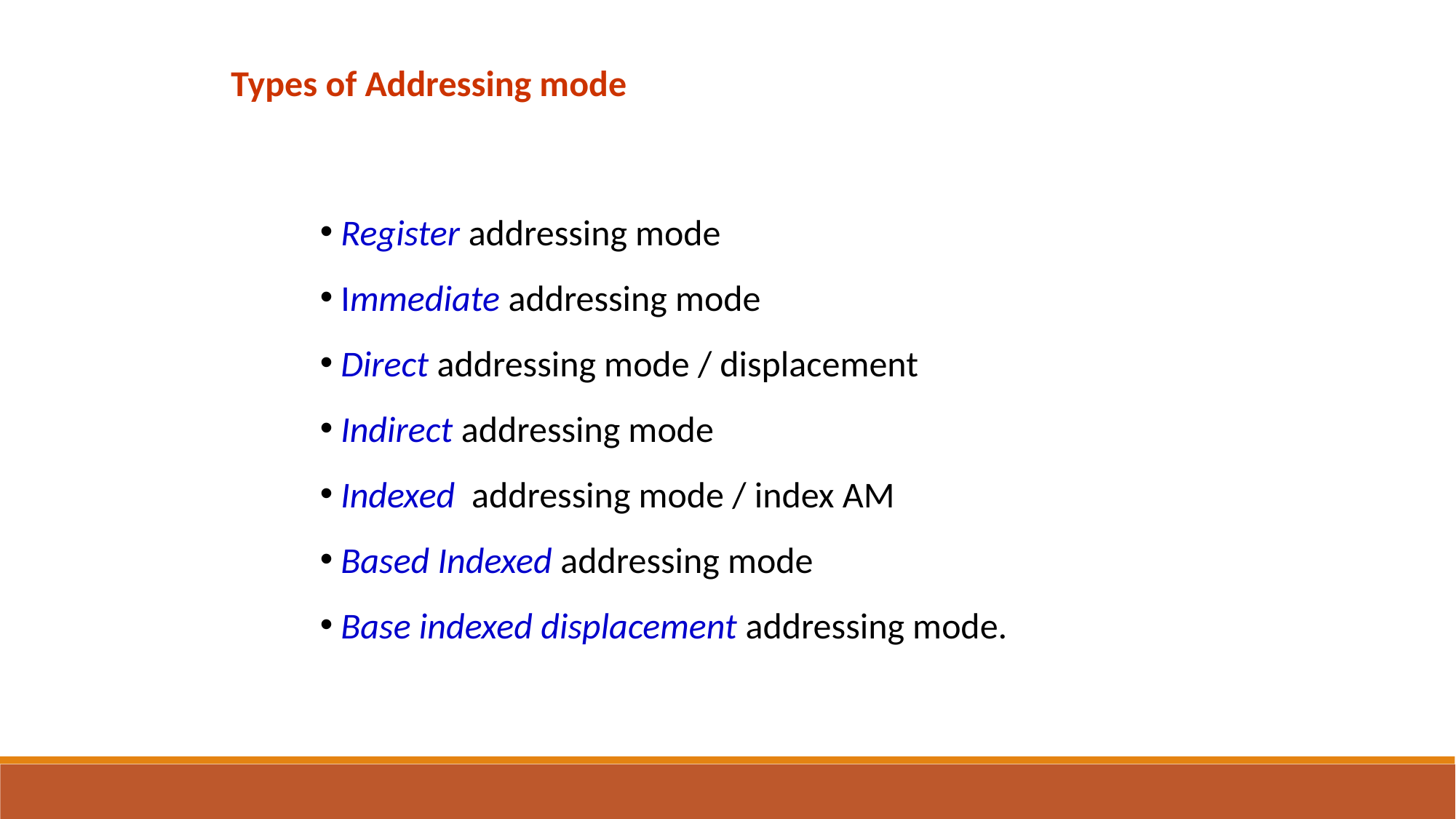

Types of Addressing mode
 Register addressing mode
 Immediate addressing mode
 Direct addressing mode / displacement
 Indirect addressing mode
 Indexed  addressing mode / index AM
 Based Indexed addressing mode
 Base indexed displacement addressing mode.